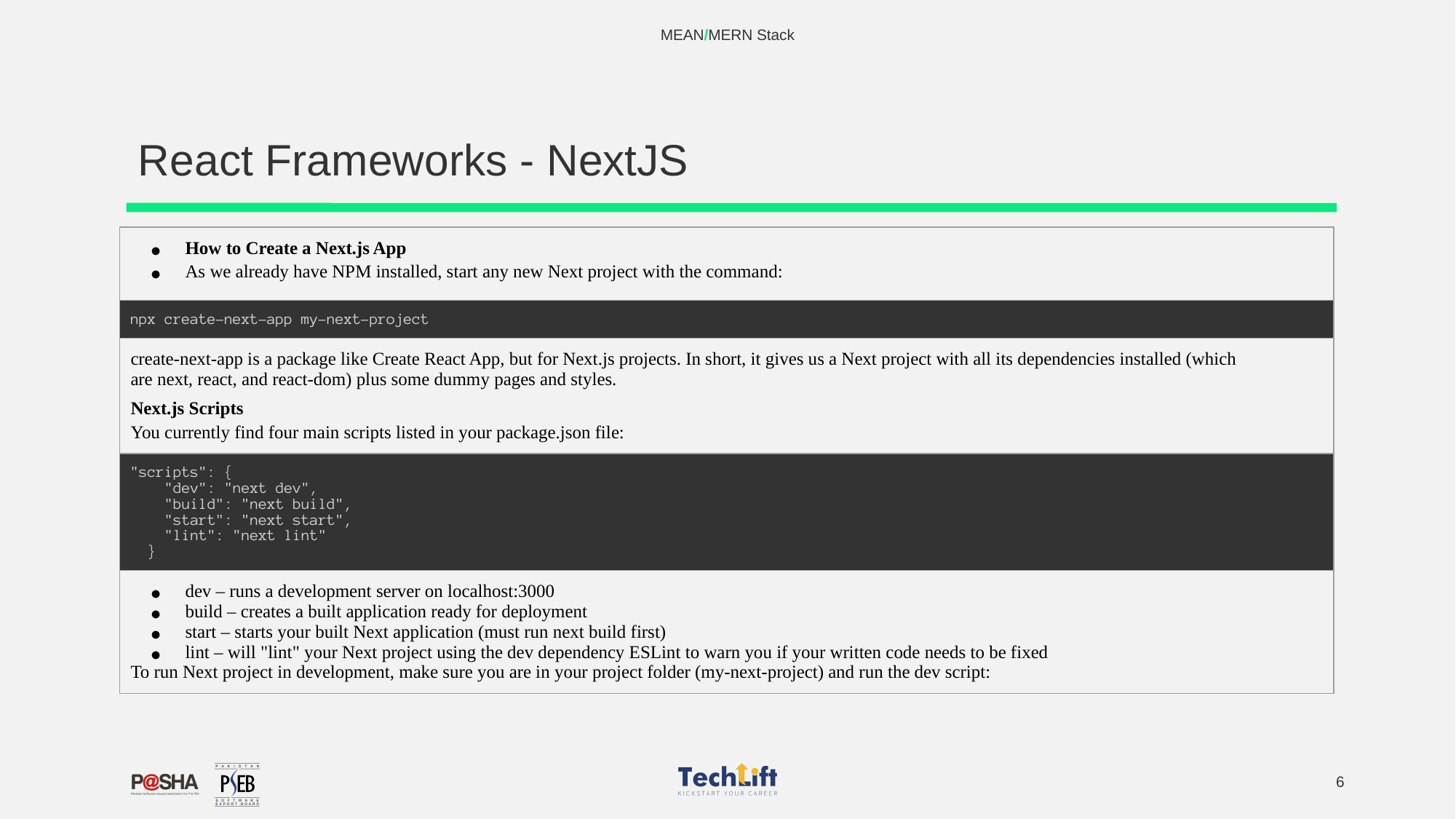

MEAN/MERN Stack
# React Frameworks - NextJS
| How to Create a Next.js App As we already have NPM installed, start any new Next project with the command: |
| --- |
| npx create-next-app my-next-project |
| create-next-app is a package like Create React App, but for Next.js projects. In short, it gives us a Next project with all its dependencies installed (which are next, react, and react-dom) plus some dummy pages and styles. Next.js Scripts You currently find four main scripts listed in your package.json file: |
| "scripts": {     "dev": "next dev",     "build": "next build",     "start": "next start",     "lint": "next lint"   } |
| dev – runs a development server on localhost:3000 build – creates a built application ready for deployment start – starts your built Next application (must run next build first) lint – will "lint" your Next project using the dev dependency ESLint to warn you if your written code needs to be fixed To run Next project in development, make sure you are in your project folder (my-next-project) and run the dev script: |
6